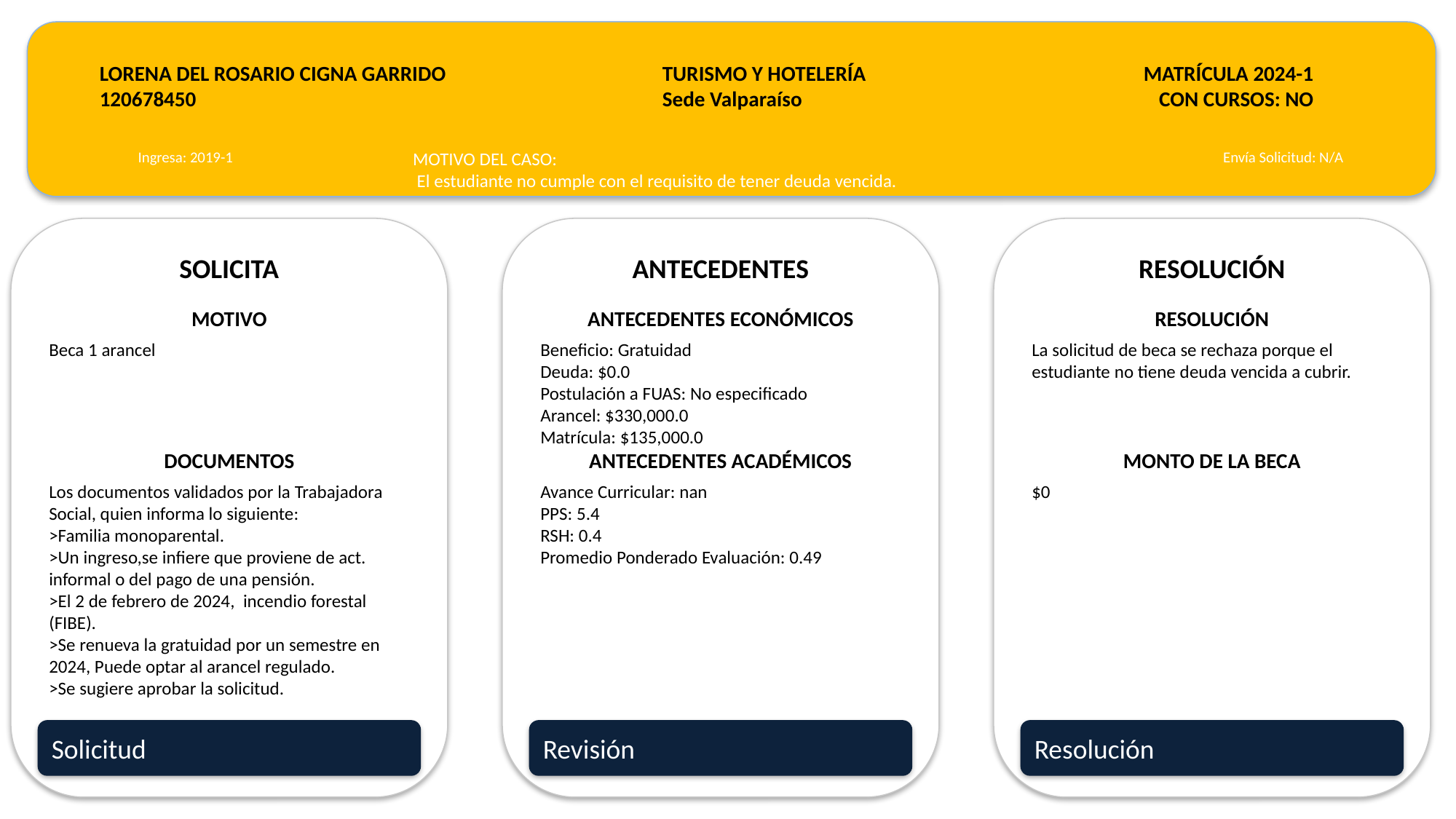

LORENA DEL ROSARIO CIGNA GARRIDO
120678450

TURISMO Y HOTELERÍA
Sede Valparaíso

MATRÍCULA 2024-1
CON CURSOS: NO

Ingresa: 2019-1

MOTIVO DEL CASO:
 El estudiante no cumple con el requisito de tener deuda vencida.

Envía Solicitud: N/A

SOLICITA
ANTECEDENTES
RESOLUCIÓN
MOTIVO
ANTECEDENTES ECONÓMICOS
RESOLUCIÓN
Beca 1 arancel
Beneficio: Gratuidad
Deuda: $0.0
Postulación a FUAS: No especificado
Arancel: $330,000.0
Matrícula: $135,000.0
La solicitud de beca se rechaza porque el estudiante no tiene deuda vencida a cubrir.
DOCUMENTOS
ANTECEDENTES ACADÉMICOS
MONTO DE LA BECA
Los documentos validados por la Trabajadora Social, quien informa lo siguiente:
>Familia monoparental.
>Un ingreso,se infiere que proviene de act.  informal o del pago de una pensión.
>El 2 de febrero de 2024,  incendio forestal (FIBE).
>Se renueva la gratuidad por un semestre en 2024, Puede optar al arancel regulado.
>Se sugiere aprobar la solicitud.
Avance Curricular: nan
PPS: 5.4
RSH: 0.4
Promedio Ponderado Evaluación: 0.49
$0
Solicitud
Revisión
Resolución